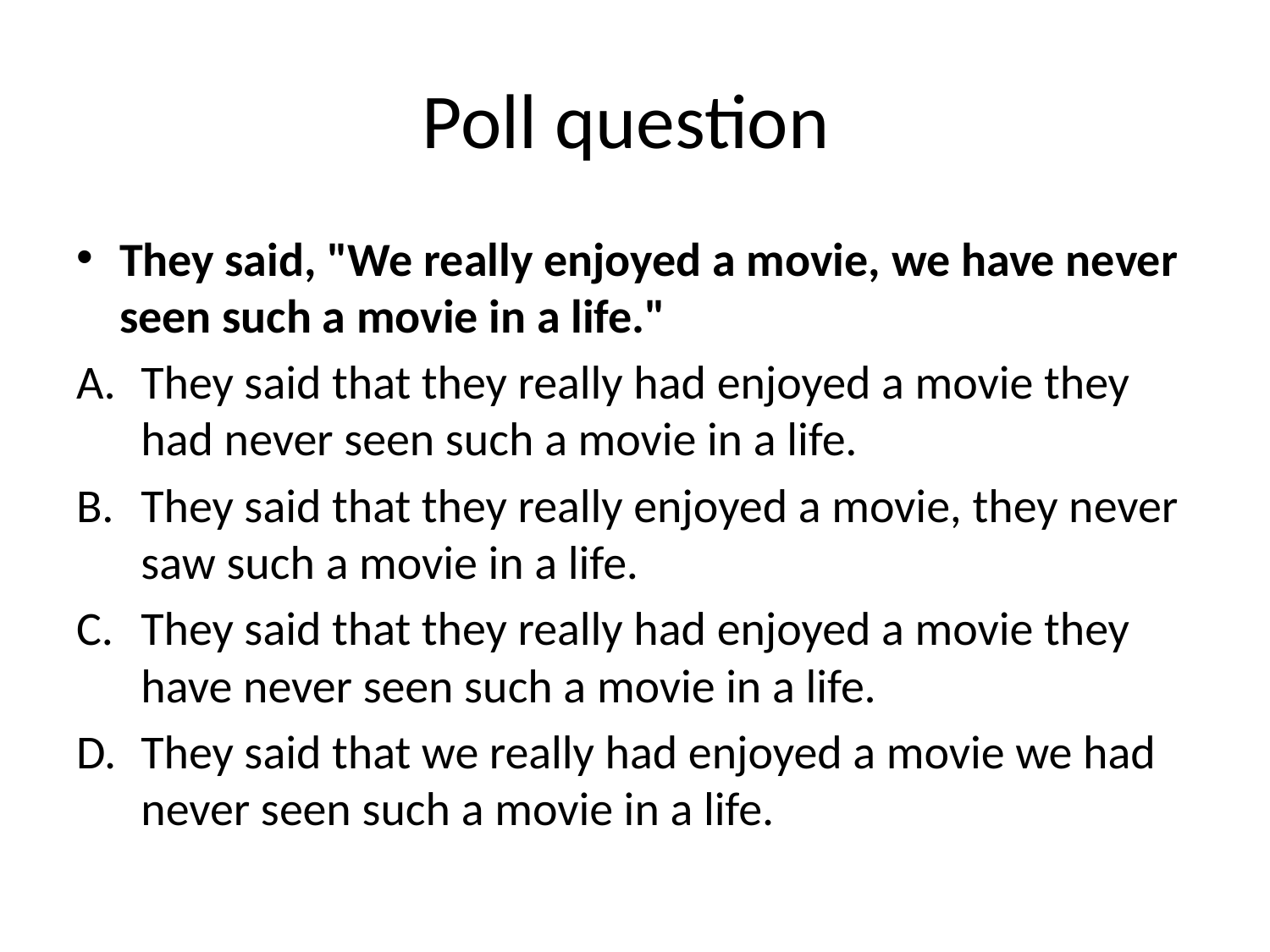

# Poll question
They said, "We really enjoyed a movie, we have never seen such a movie in a life."
They said that they really had enjoyed a movie they had never seen such a movie in a life.
They said that they really enjoyed a movie, they never saw such a movie in a life.
They said that they really had enjoyed a movie they have never seen such a movie in a life.
They said that we really had enjoyed a movie we had never seen such a movie in a life.